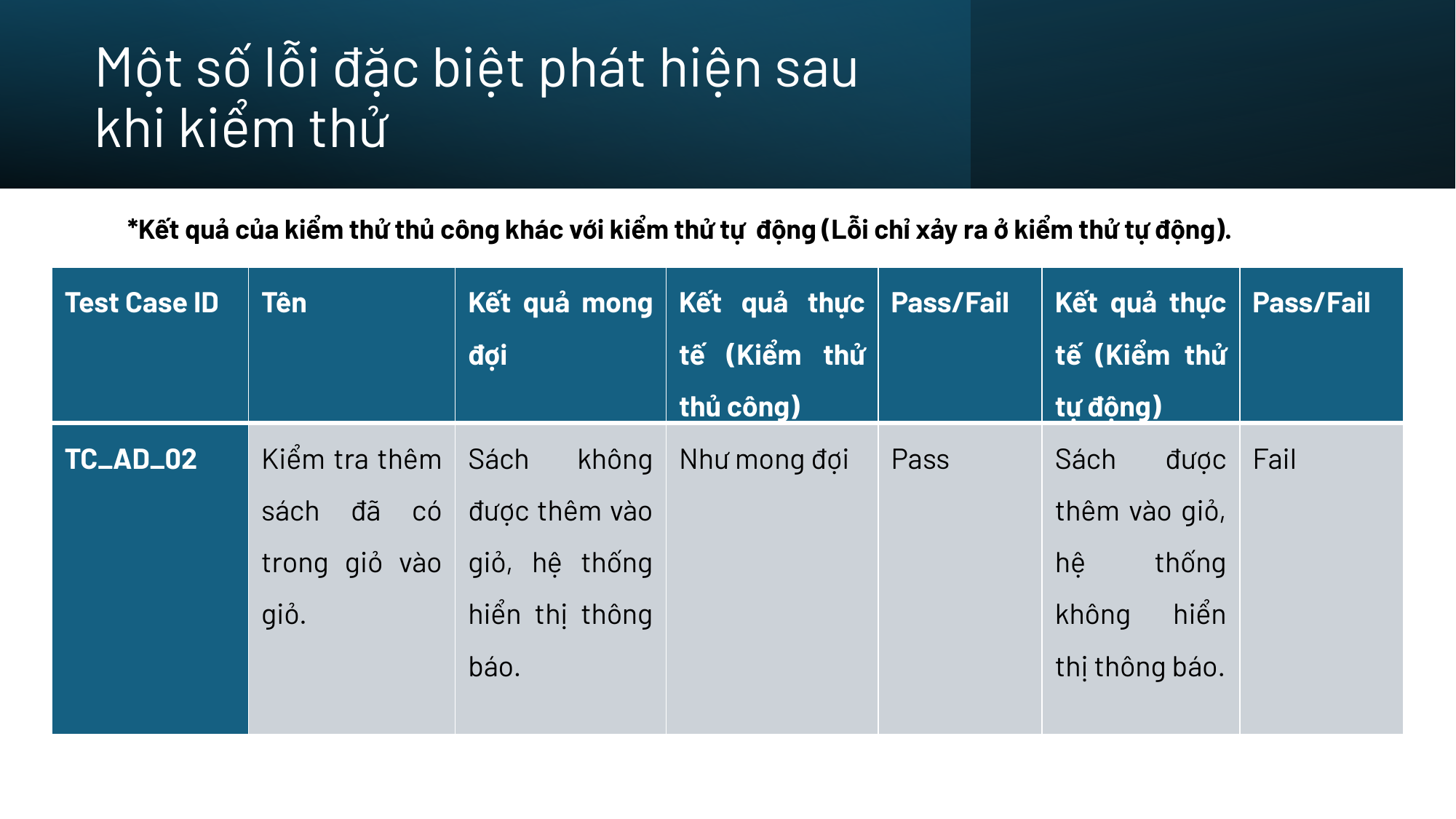

# Một số lỗi đặc biệt phát hiện sau khi kiểm thử

*Kết quả của kiểm thử thủ công khác với kiểm thử tự  động (Lỗi chỉ xảy ra ở kiểm thử tự động).
| Test Case ID | Tên | Kết quả mong đợi | Kết quả thực tế (Kiểm thử thủ công) | Pass/Fail | Kết quả thực tế (Kiểm thử tự động) | Pass/Fail |
| --- | --- | --- | --- | --- | --- | --- |
| TC\_AD\_02 | Kiểm tra thêm sách đã có trong giỏ vào giỏ. | Sách không được thêm vào giỏ, hệ thống hiển thị thông báo. | Như mong đợi | Pass | Sách được thêm vào giỏ, hệ thống không hiển thị thông báo. | Fail |